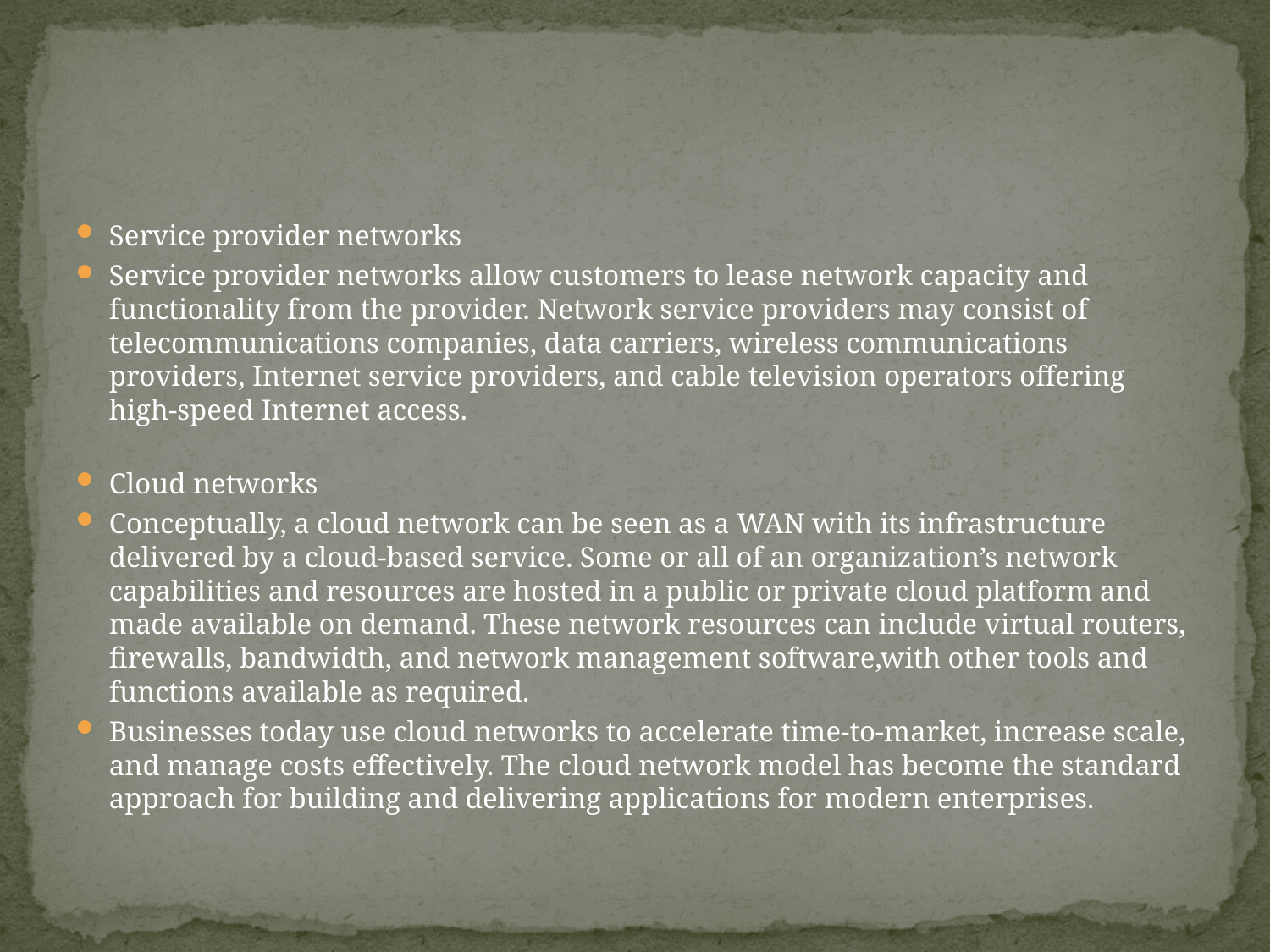

#
Service provider networks
Service provider networks allow customers to lease network capacity and functionality from the provider. Network service providers may consist of telecommunications companies, data carriers, wireless communications providers, Internet service providers, and cable television operators offering high-speed Internet access.
Cloud networks
Conceptually, a cloud network can be seen as a WAN with its infrastructure delivered by a cloud-based service. Some or all of an organization’s network capabilities and resources are hosted in a public or private cloud platform and made available on demand. These network resources can include virtual routers, firewalls, bandwidth, and network management software,with other tools and functions available as required.
Businesses today use cloud networks to accelerate time-to-market, increase scale, and manage costs effectively. The cloud network model has become the standard approach for building and delivering applications for modern enterprises.